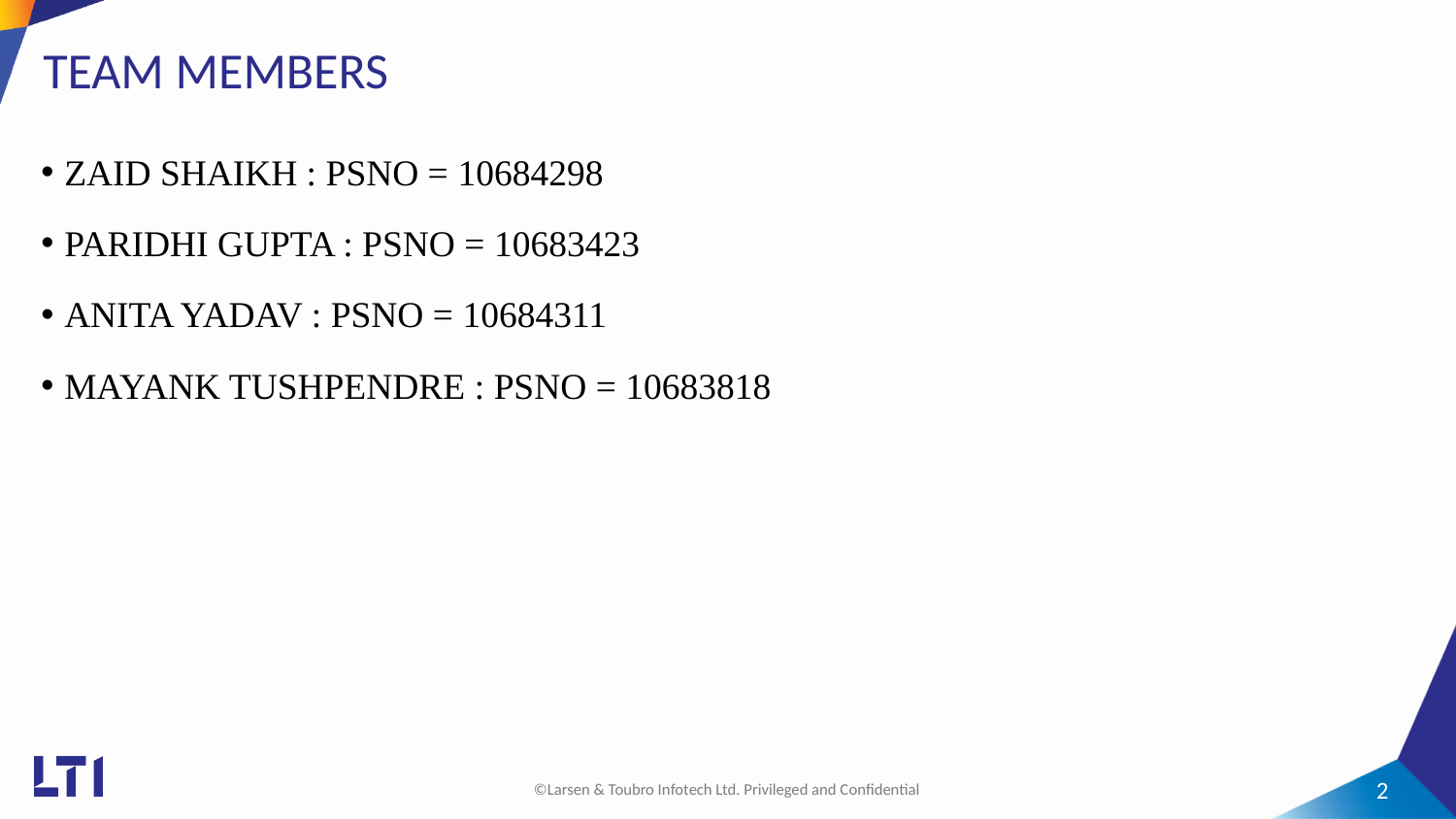

# TEAM MEMBERS
ZAID SHAIKH : PSNO = 10684298
PARIDHI GUPTA : PSNO = 10683423
ANITA YADAV : PSNO = 10684311
MAYANK TUSHPENDRE : PSNO = 10683818